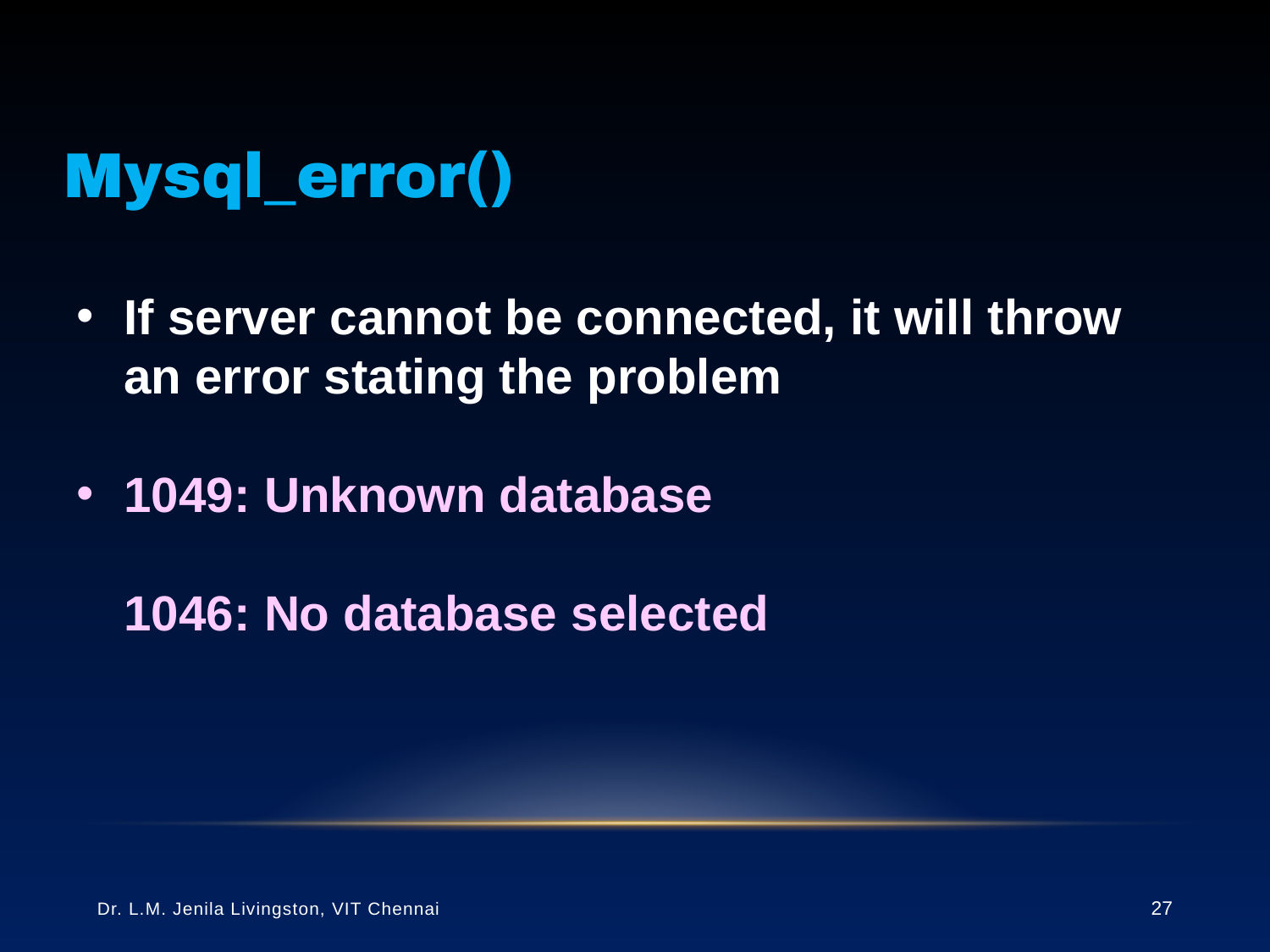

# Mysql_error()
If server cannot be connected, it will throw an error stating the problem

1049: Unknown database

1046: No database selected

Dr. L.M. Jenila Livingston, VIT Chennai

27